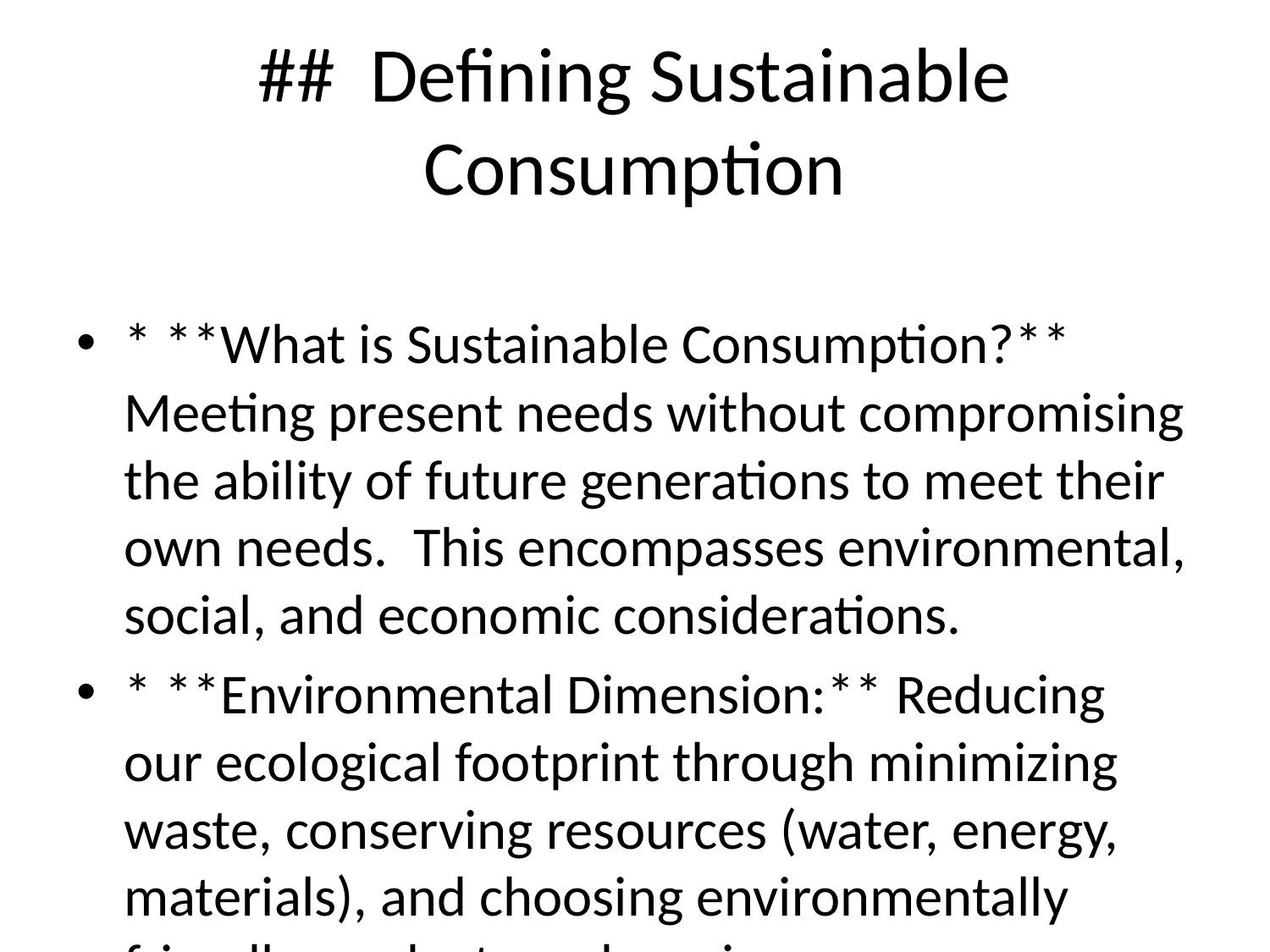

# ##  Defining Sustainable Consumption

* **What is Sustainable Consumption?**  Meeting present needs without compromising the ability of future generations to meet their own needs.  This encompasses environmental, social, and economic considerations.
* **Environmental Dimension:** Reducing our ecological footprint through minimizing waste, conserving resources (water, energy, materials), and choosing environmentally friendly products and services.
* **Social Dimension:** Ensuring fair labor practices, promoting equitable access to resources, and supporting community well-being.
* **Economic Dimension:**  Promoting long-term economic viability through resource efficiency, innovation in sustainable technologies, and responsible investment.
* **Key Principles:**  Reduce, Reuse, Recycle;  Support circular economy models;  Choose durable and repairable goods;  Consider the entire lifecycle of a product.